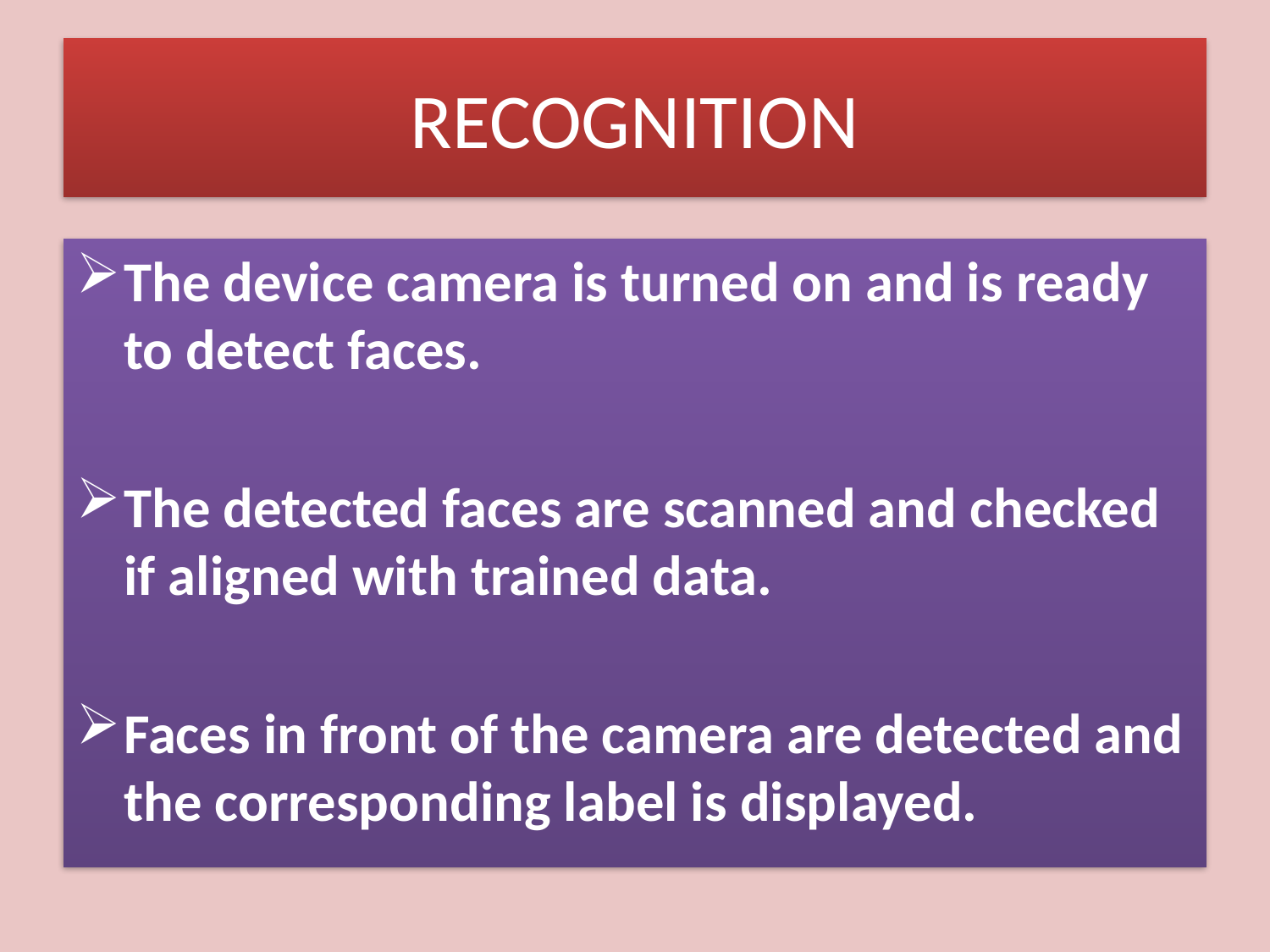

# RECOGNITION
The device camera is turned on and is ready to detect faces.

The detected faces are scanned and checked if aligned with trained data.

Faces in front of the camera are detected and the corresponding label is displayed.